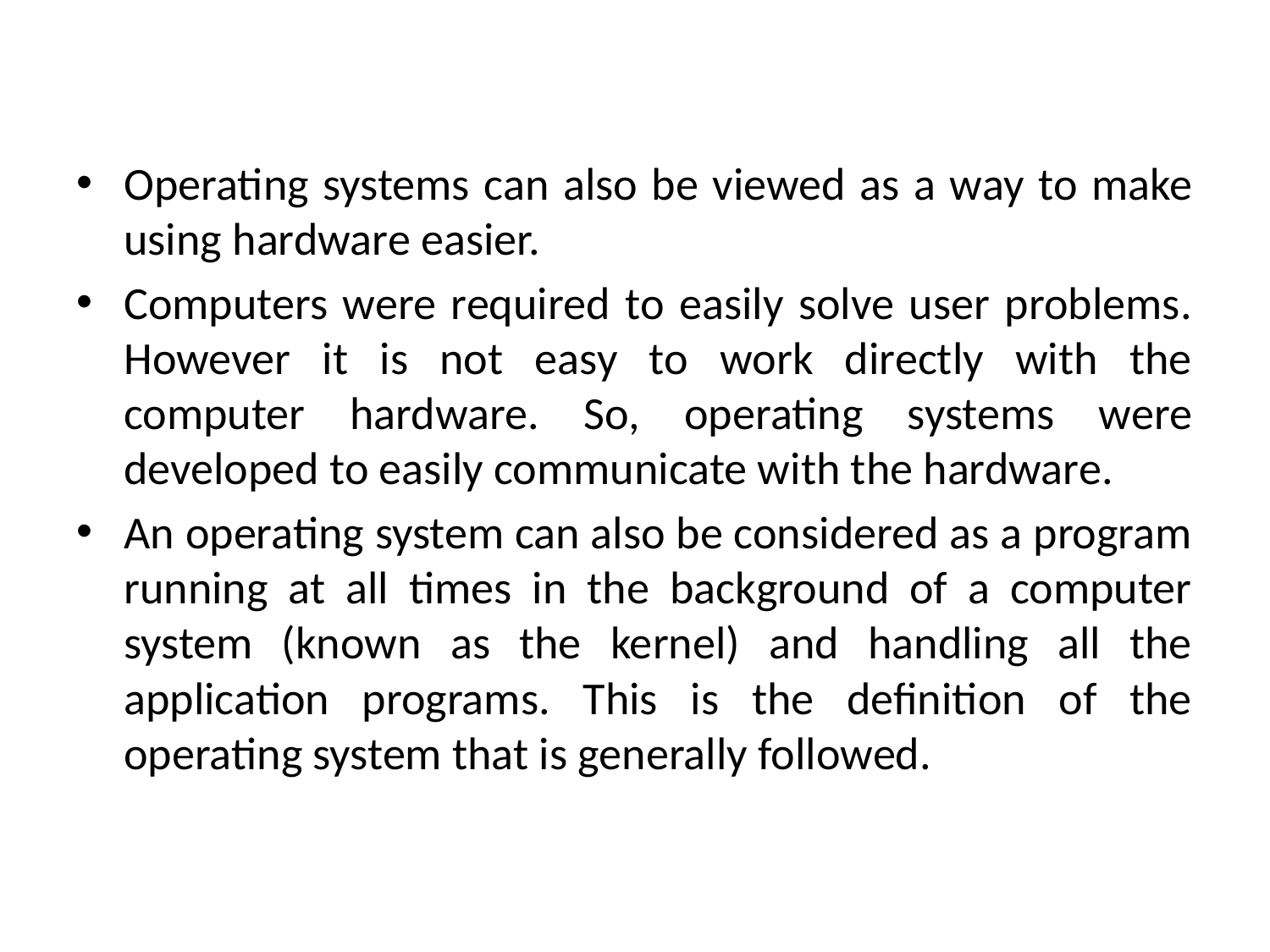

Operating systems can also be viewed as a way to make using hardware easier.
Computers were required to easily solve user problems. However it is not easy to work directly with the computer hardware. So, operating systems were developed to easily communicate with the hardware.
An operating system can also be considered as a program running at all times in the background of a computer system (known as the kernel) and handling all the application programs. This is the definition of the operating system that is generally followed.